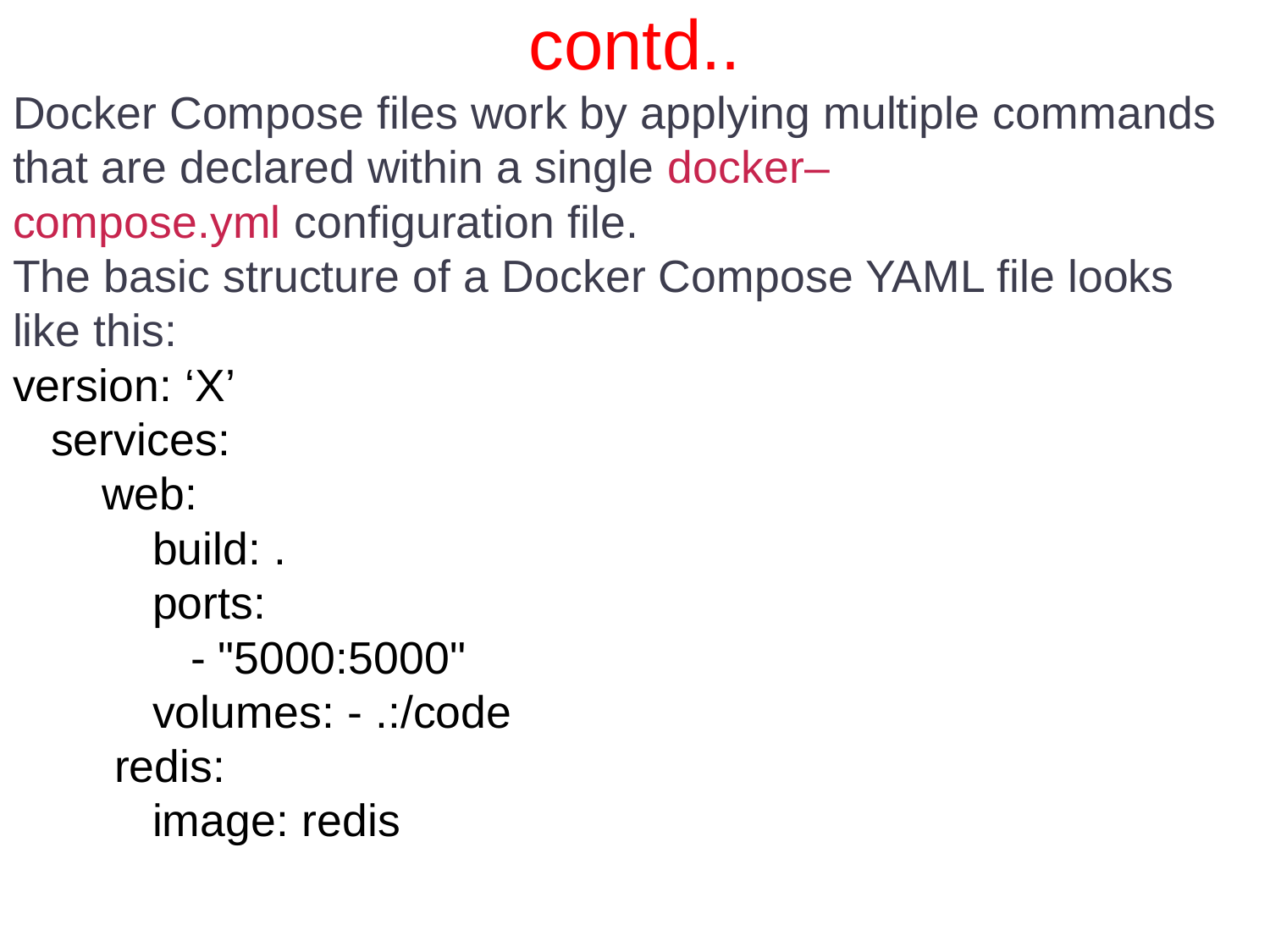

# contd..
Docker Compose files work by applying multiple commands that are declared within a single docker–compose.yml configuration file.
The basic structure of a Docker Compose YAML file looks like this:
version: ‘X’
   services:
       web:
           build: .
           ports:
              - "5000:5000"
           volumes: - .:/code
        redis:
           image: redis